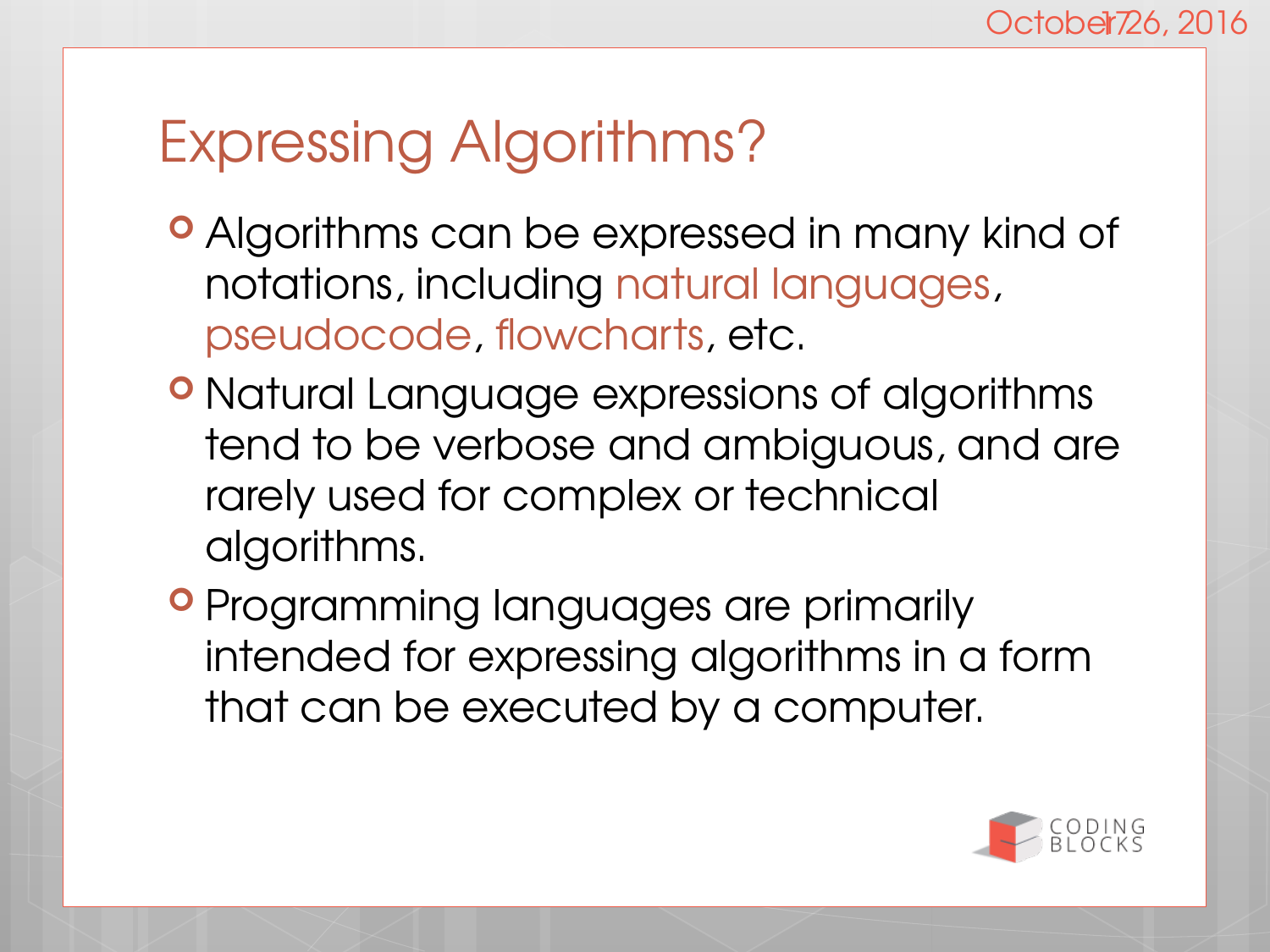

October 26, 2016
17
# Expressing Algorithms?
Algorithms can be expressed in many kind of notations, including natural languages, pseudocode, flowcharts, etc.
Natural Language expressions of algorithms tend to be verbose and ambiguous, and are rarely used for complex or technical algorithms.
Programming languages are primarily intended for expressing algorithms in a form that can be executed by a computer.